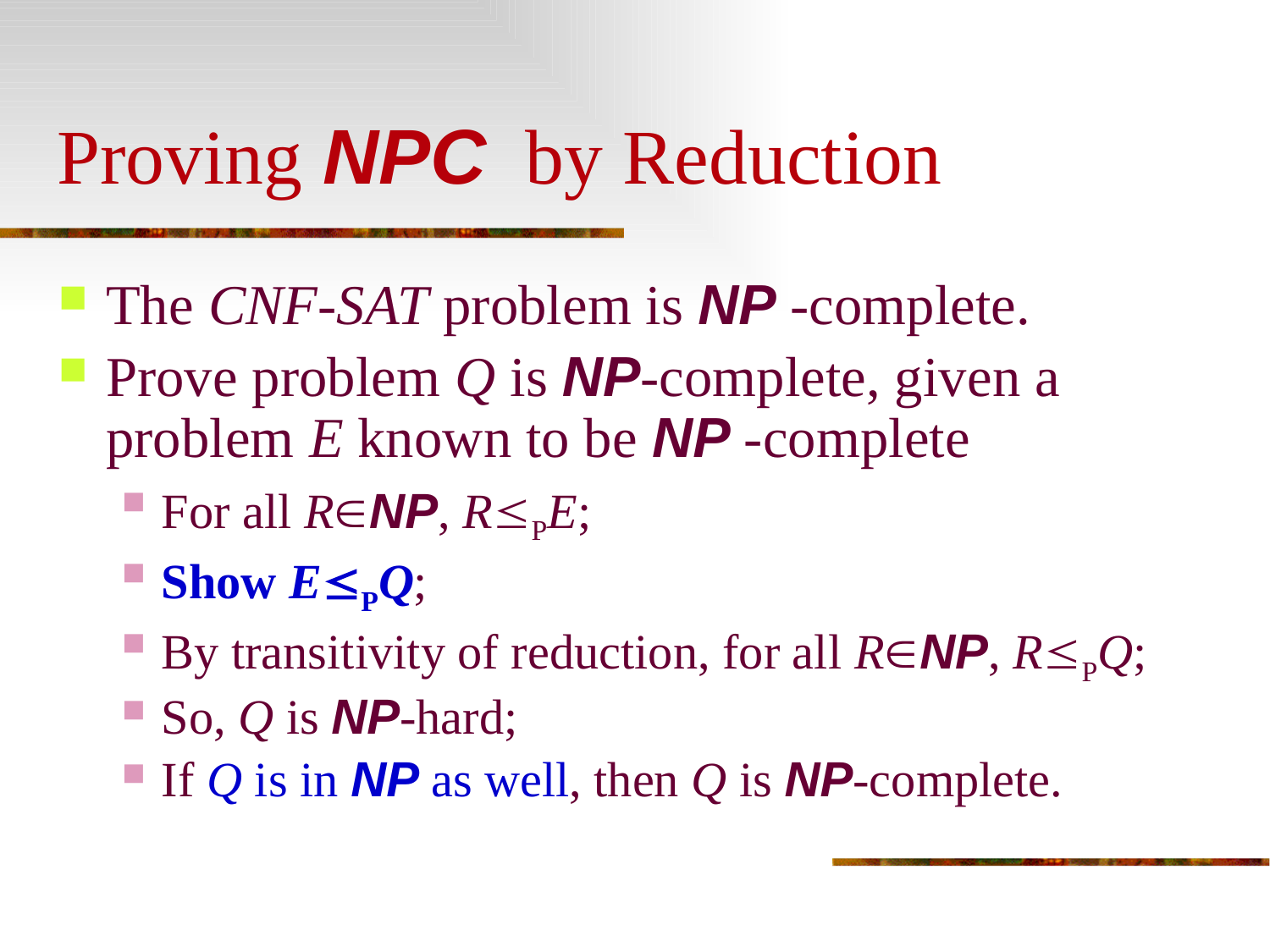

# Proving NPC  by Reduction
The CNF-SAT problem is NP -complete.
Prove problem Q is NP-complete, given a problem E known to be NP -complete
For all R∈NP, R≤PE;
Show E≤PQ;
By transitivity of reduction, for all R∈NP, R≤PQ;
So, Q is NP-hard;
If Q is in NP as well, then Q is NP-complete.